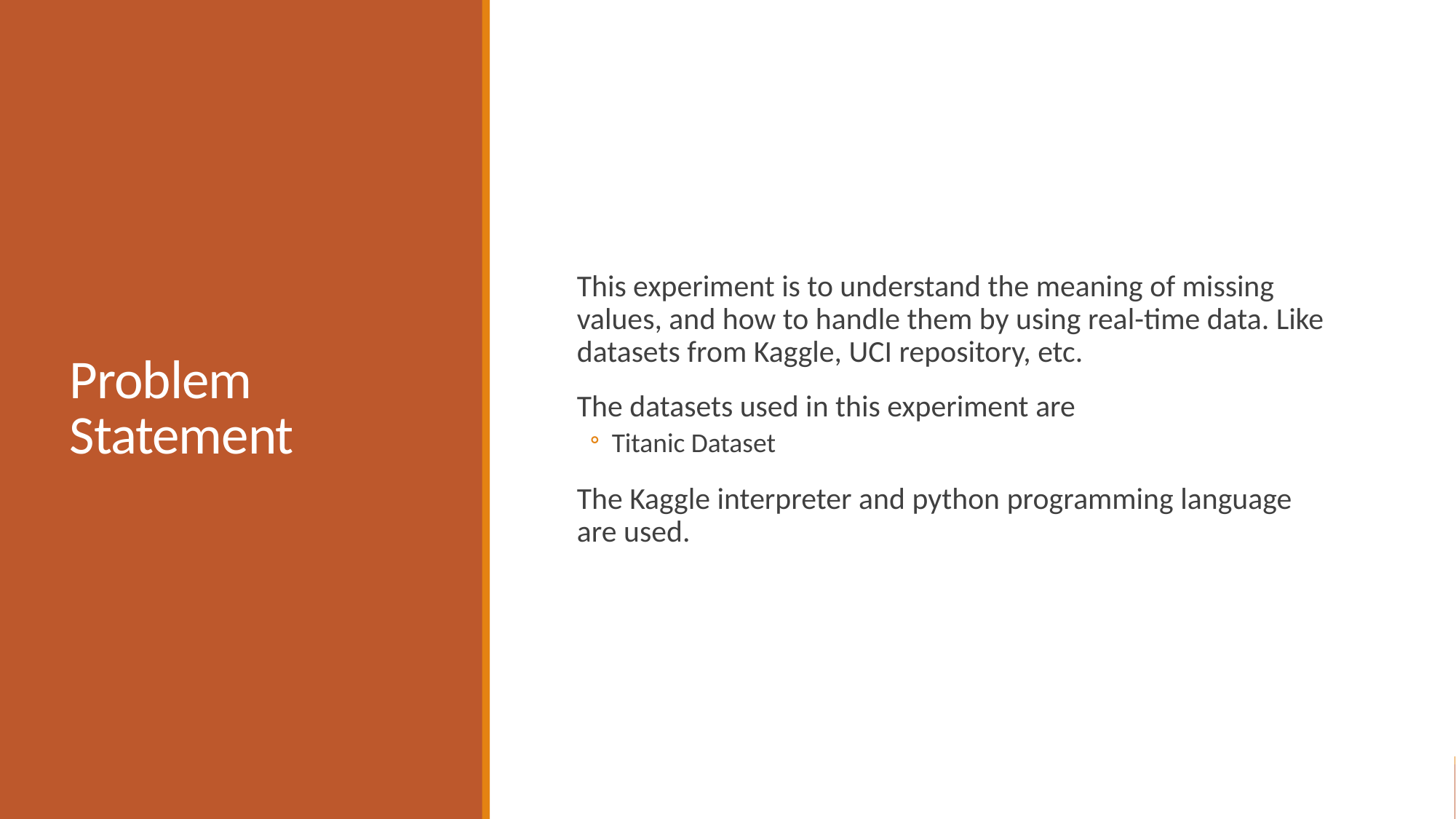

# Problem Statement
This experiment is to understand the meaning of missing values, and how to handle them by using real-time data. Like datasets from Kaggle, UCI repository, etc.
The datasets used in this experiment are
Titanic Dataset
The Kaggle interpreter and python programming language are used.